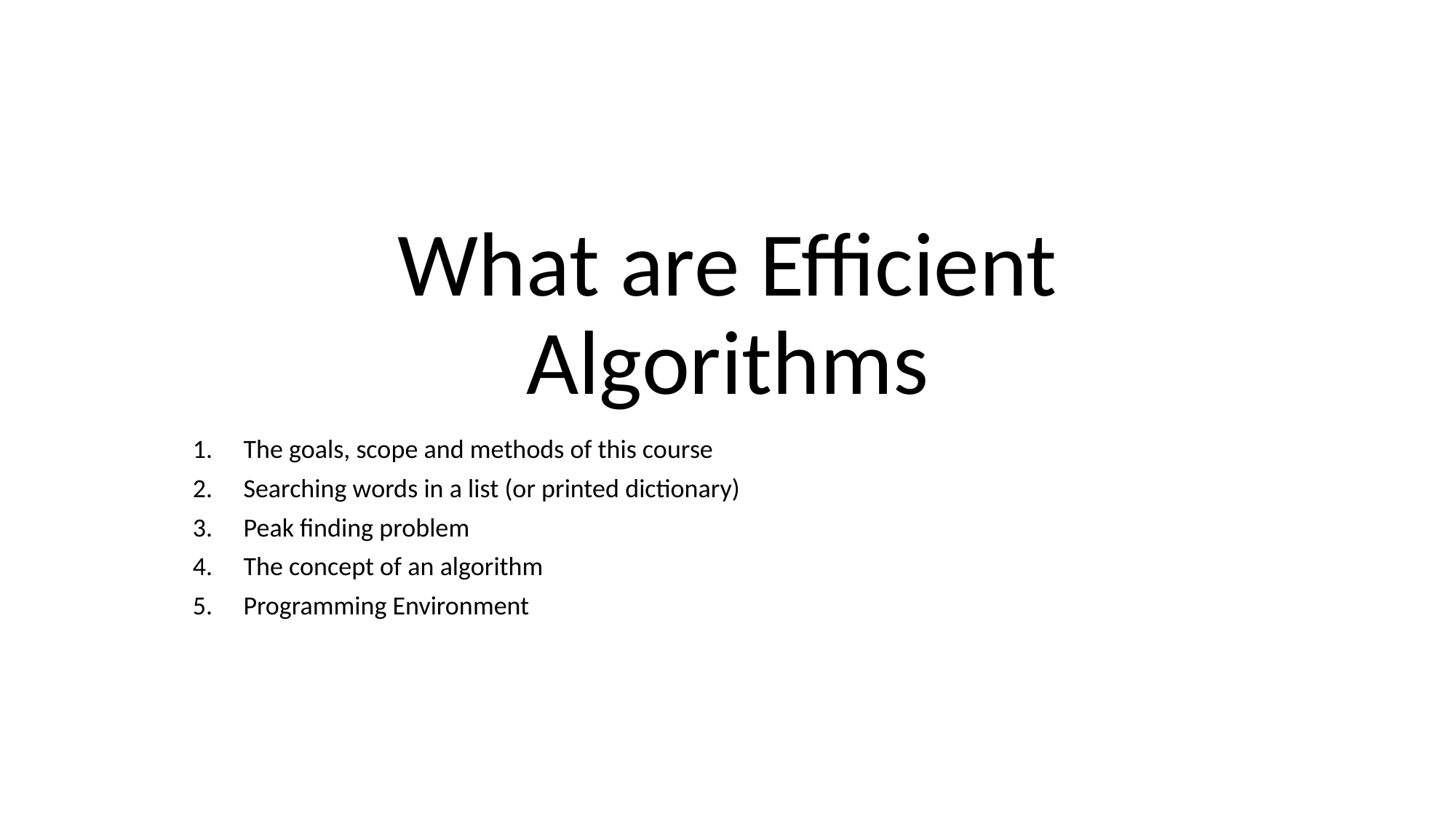

# What are Efficient Algorithms
The goals, scope and methods of this course
Searching words in a list (or printed dictionary)
Peak finding problem
The concept of an algorithm
Programming Environment